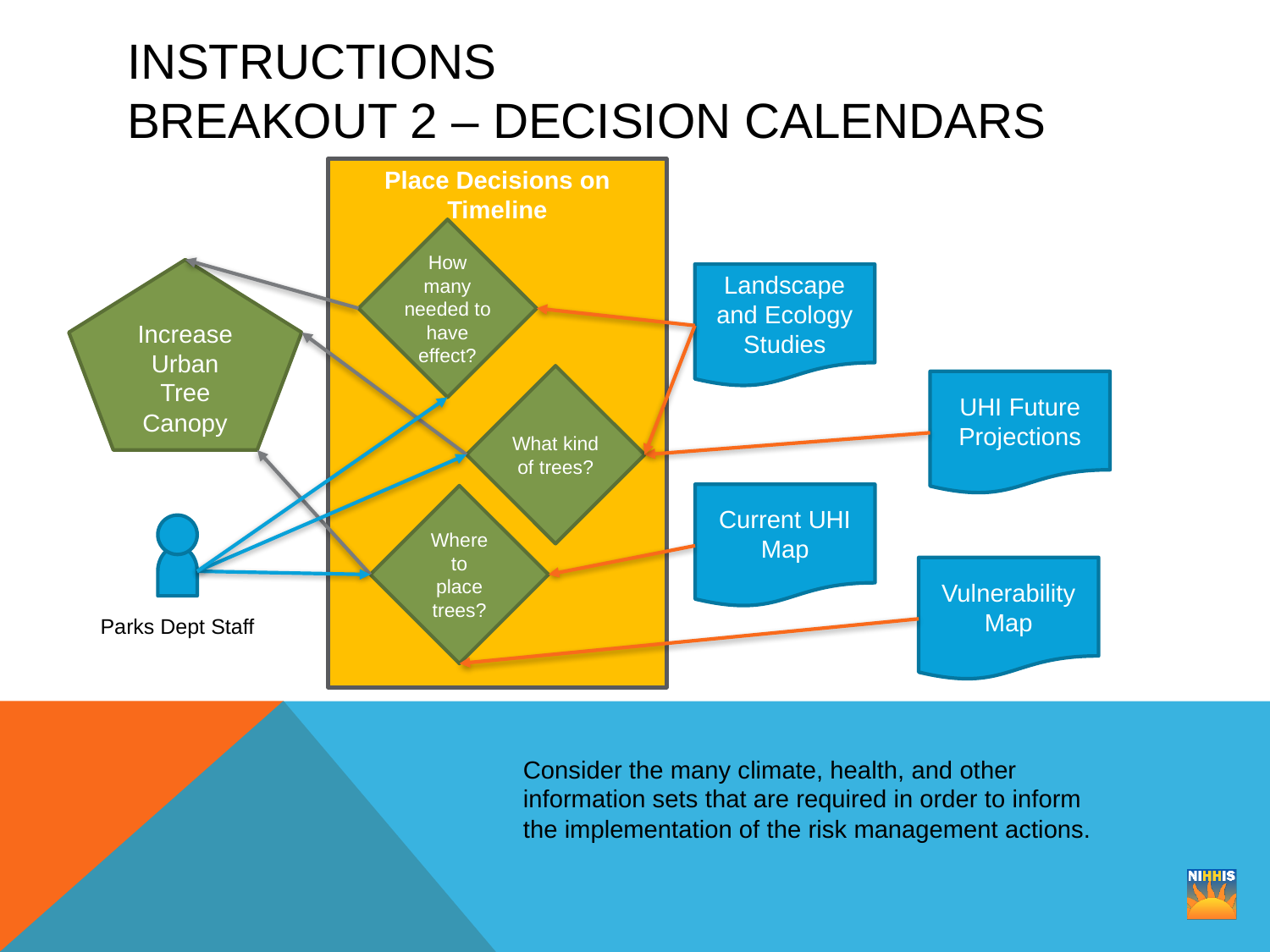

# Instructions Breakout 2 – Decision Calendars
Place Decisions on Timeline
How many needed to have effect?
Increase Urban Tree Canopy
Landscape and Ecology Studies
What kind of trees?
UHI Future Projections
Current UHI Map
Where to place trees?

Vulnerability Map
Parks Dept Staff
Consider the many climate, health, and other information sets that are required in order to inform the implementation of the risk management actions.